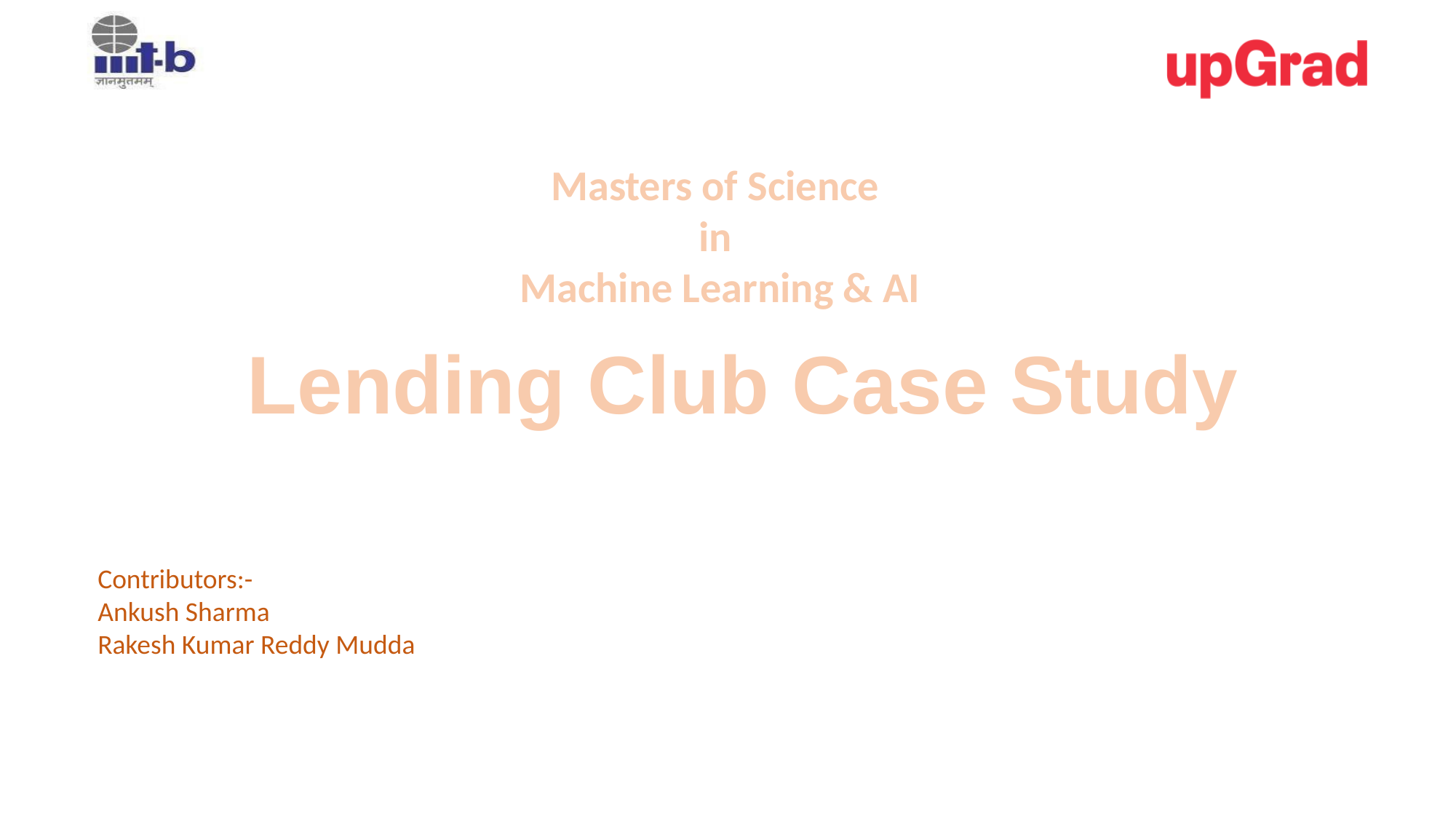

Masters of Science
in
Machine Learning & AI
Lending Club Case Study
Contributors:-
Ankush Sharma
Rakesh Kumar Reddy Mudda